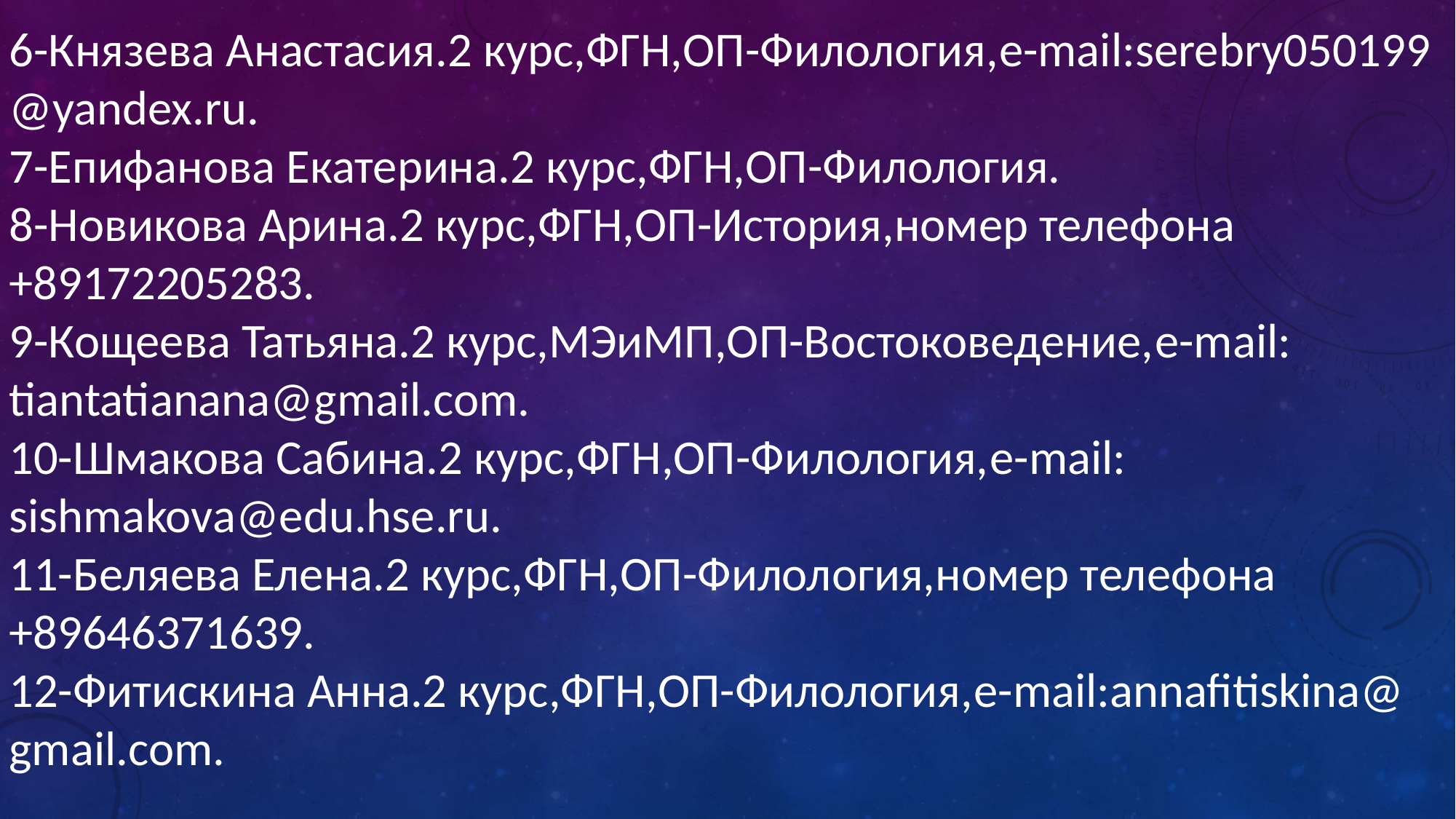

# 6-Князева Анастасия.2 курс,ФГН,ОП-Филология,e-mail:serebry050199 @yandex.ru. 7-Епифанова Екатерина.2 курс,ФГН,ОП-Филология. 8-Новикова Арина.2 курс,ФГН,ОП-История,номер телефона +89172205283. 9-Кощеева Татьяна.2 курс,МЭиМП,ОП-Востоковедение,e-mail: tiantatianana@gmail.com. 10-Шмакова Сабина.2 курс,ФГН,ОП-Филология,e-mail: sishmakova@edu.hse.ru. 11-Беляева Елена.2 курс,ФГН,ОП-Филология,номер телефона +89646371639. 12-Фитискина Анна.2 курс,ФГН,ОП-Филология,e-mail:annafitiskina@ gmail.com.